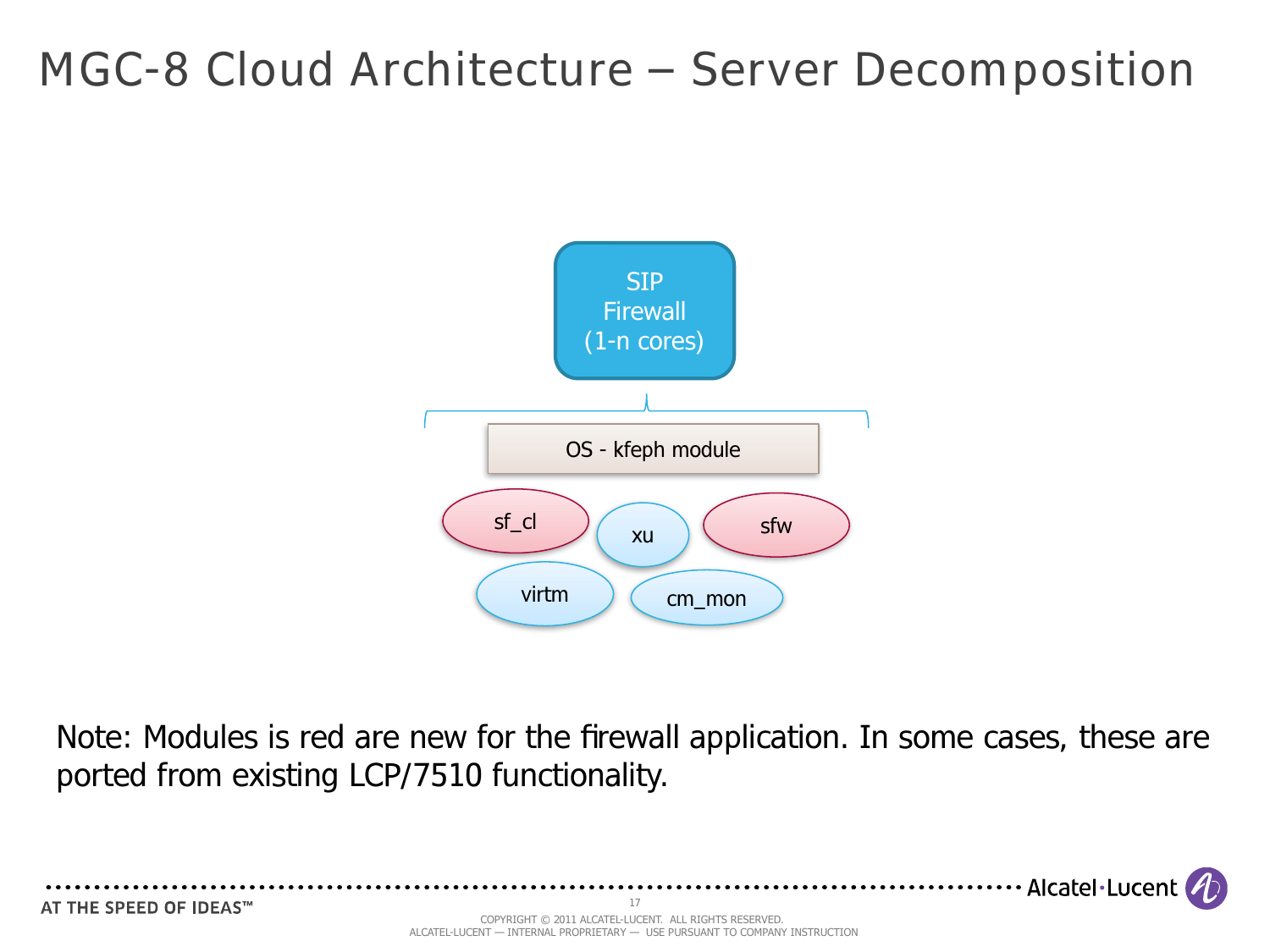

# MGC-8 Cloud Architecture – Server Decomposition

SIP
Firewall
(1-n cores)
OS - kfeph module
sf_cl
sfw
xu
virtm
cm_mon

Note: Modules is red are new for the firewall application. In some cases, these are
ported from existing LCP/7510 functionality.